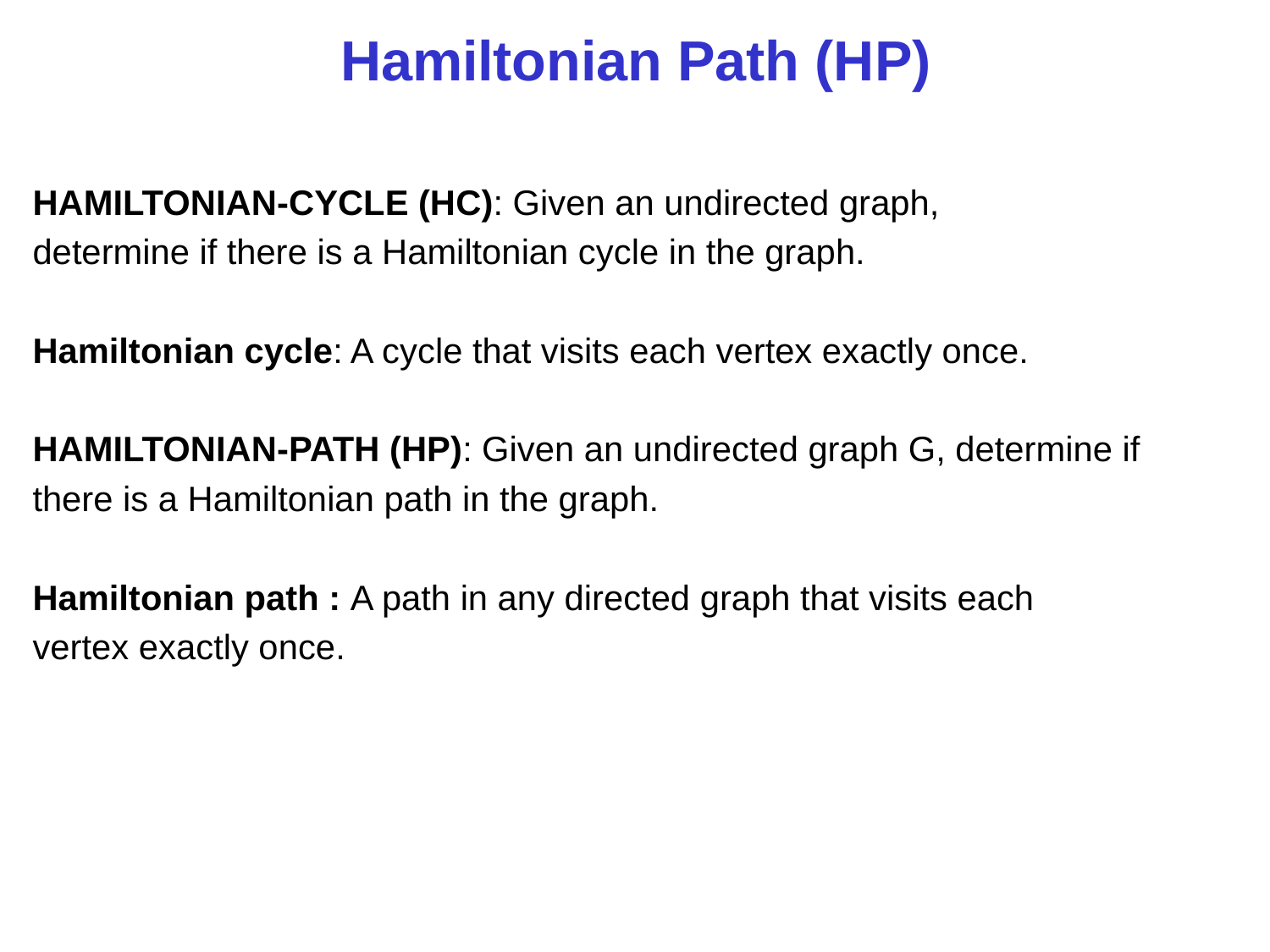

# Hamiltonian Path (HP)
HAMILTONIAN-CYCLE (HC): Given an undirected graph,
determine if there is a Hamiltonian cycle in the graph.

Hamiltonian cycle: A cycle that visits each vertex exactly once.

HAMILTONIAN-PATH (HP): Given an undirected graph G, determine if
there is a Hamiltonian path in the graph.

Hamiltonian path : A path in any directed graph that visits each
vertex exactly once.